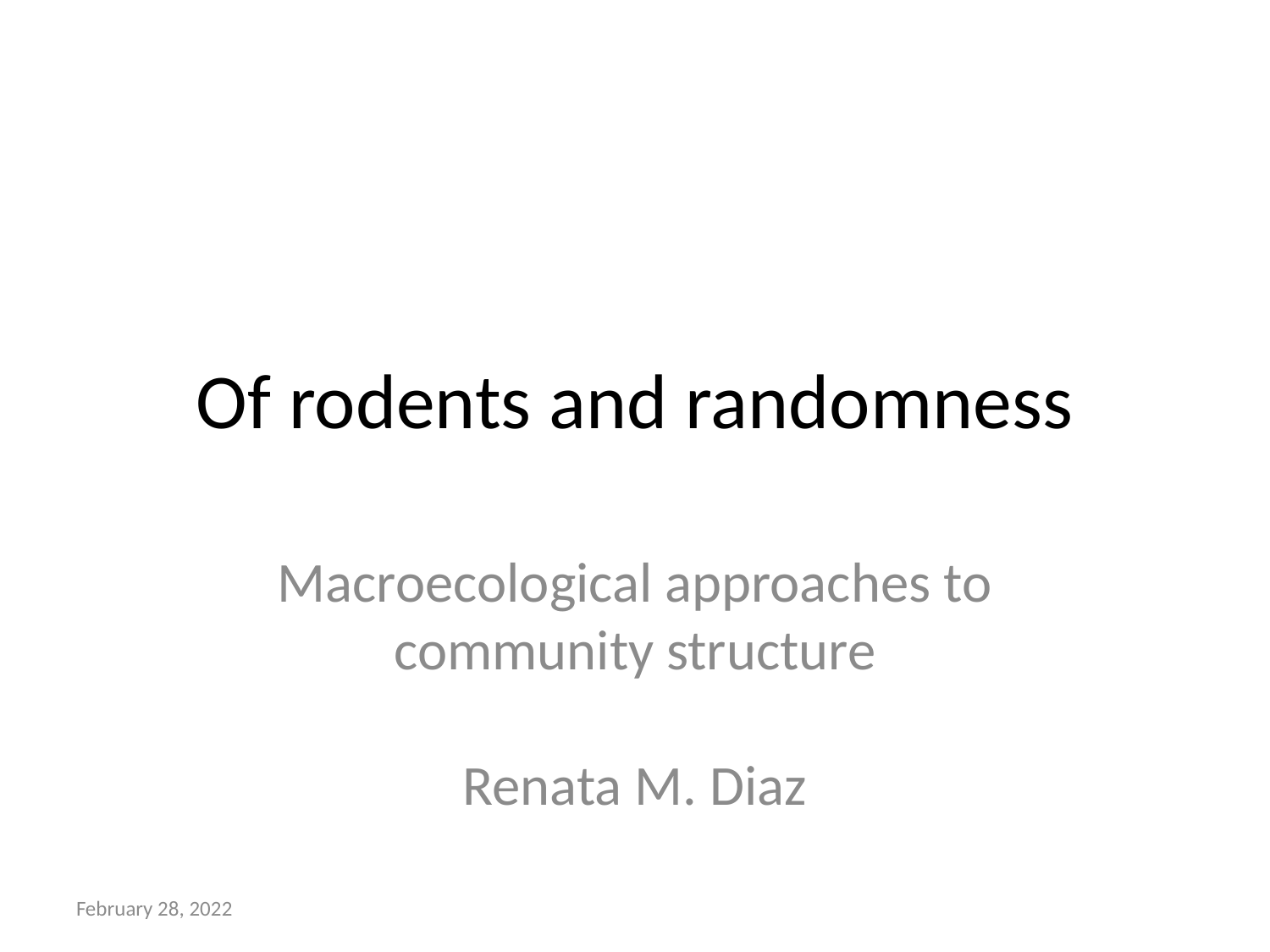

# Of rodents and randomness
Macroecological approaches to community structure
Renata M. Diaz
February 28, 2022